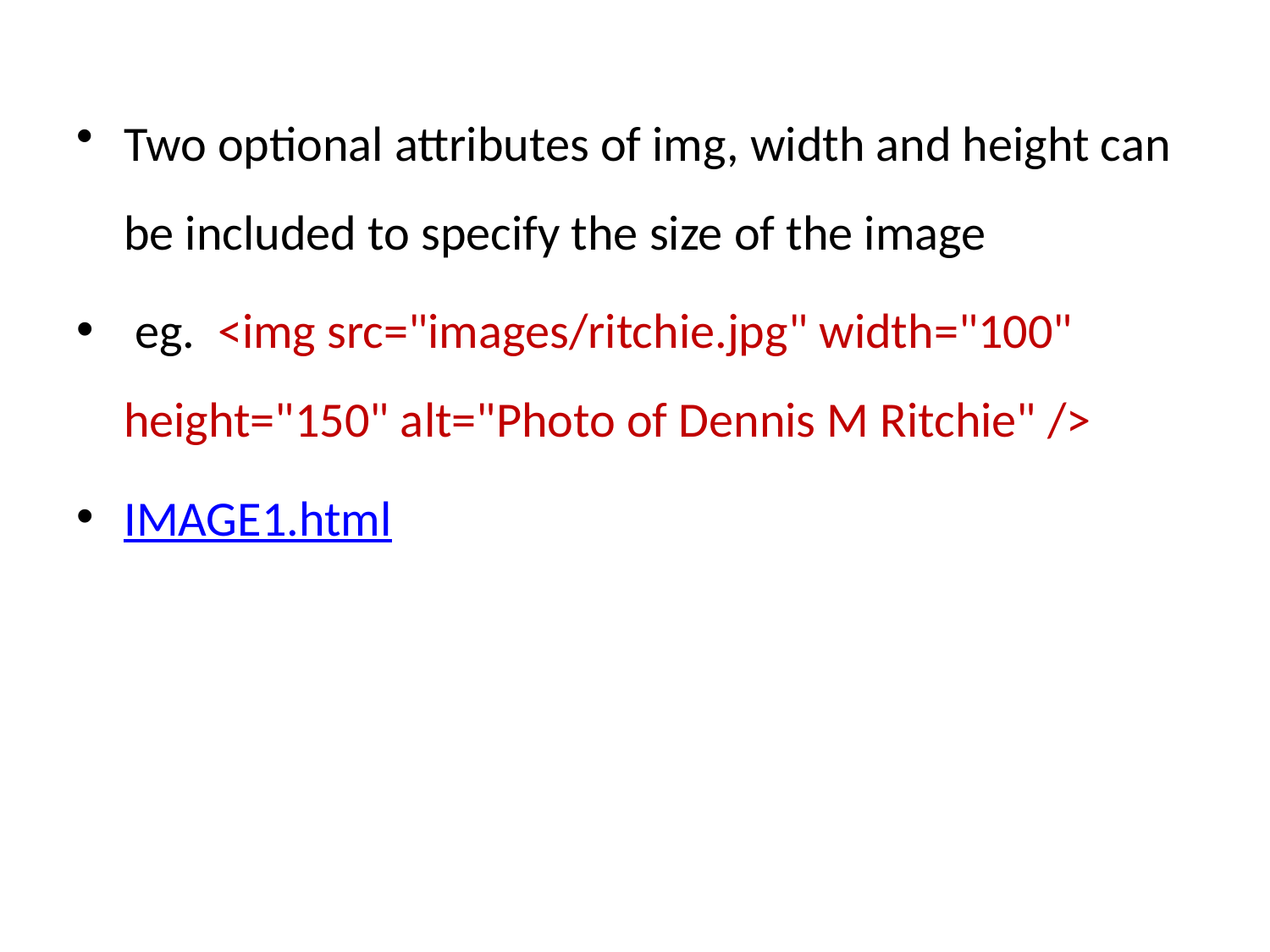

Two optional attributes of img, width and height can be included to specify the size of the image
 eg.  <img src="images/ritchie.jpg" width="100" height="150" alt="Photo of Dennis M Ritchie" />
IMAGE1.html